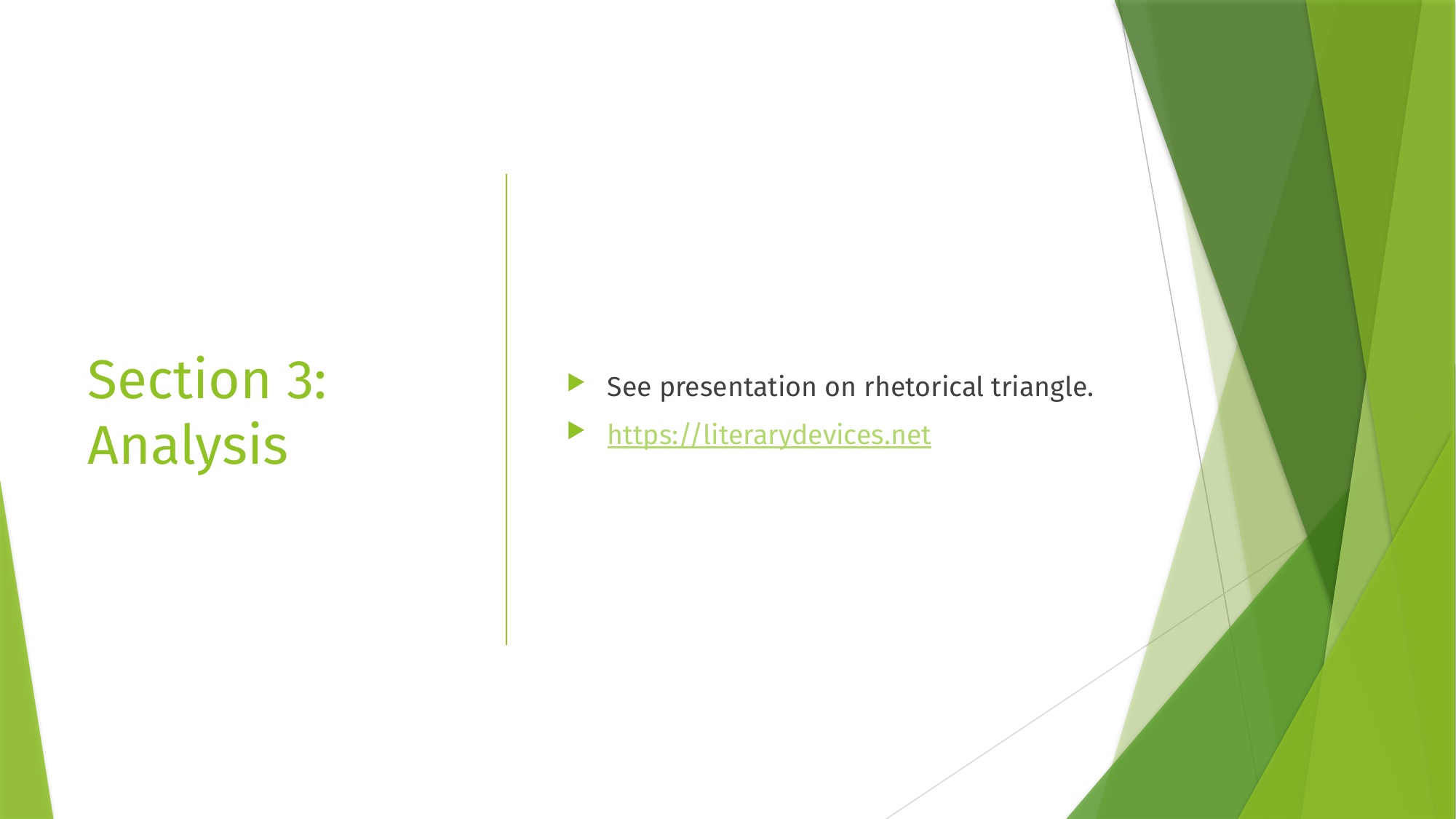

# Section 3: Analysis
See presentation on rhetorical triangle.
https://literarydevices.net